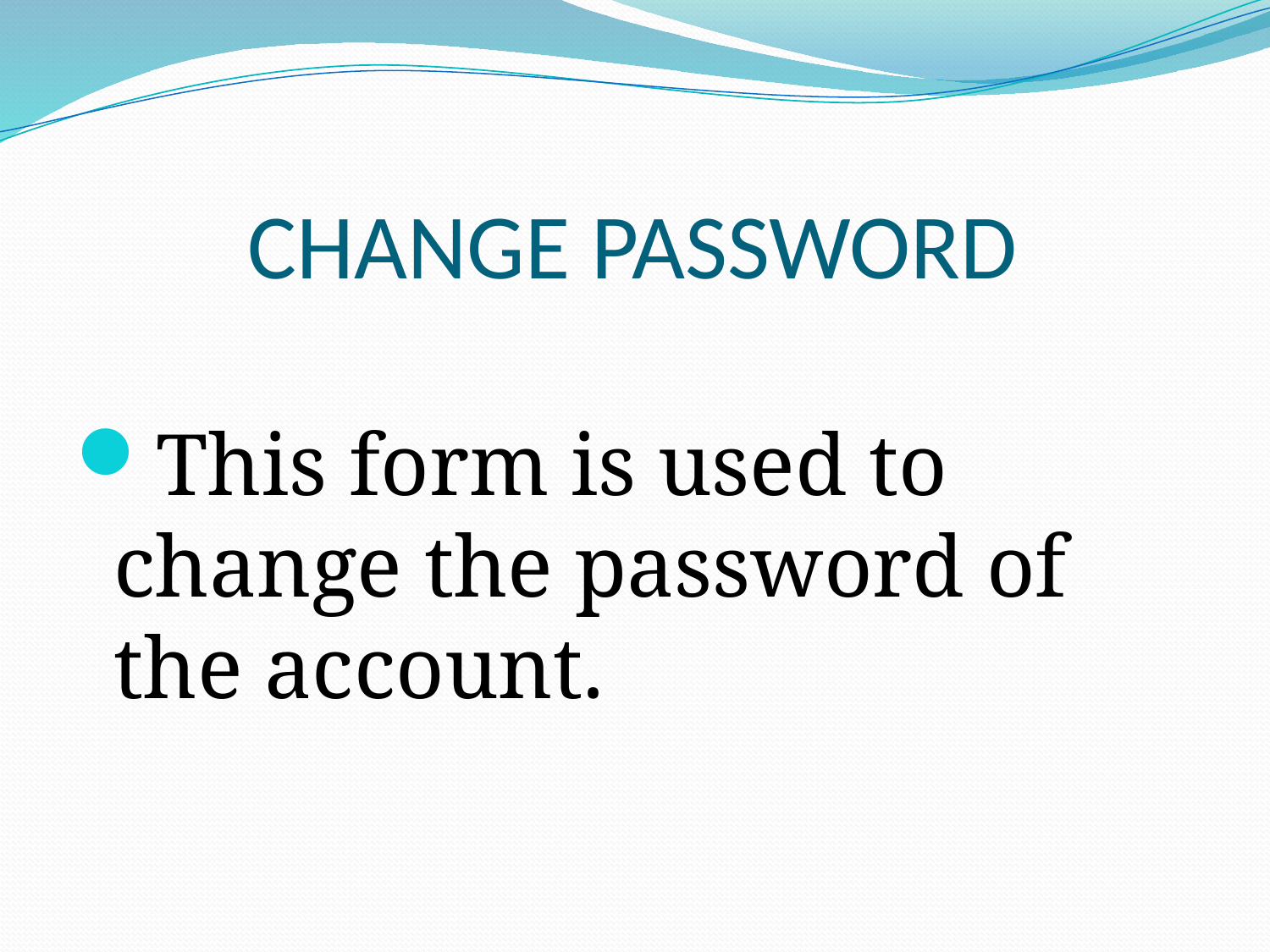

# CHANGE PASSWORD

This form is used to change the password of the account.